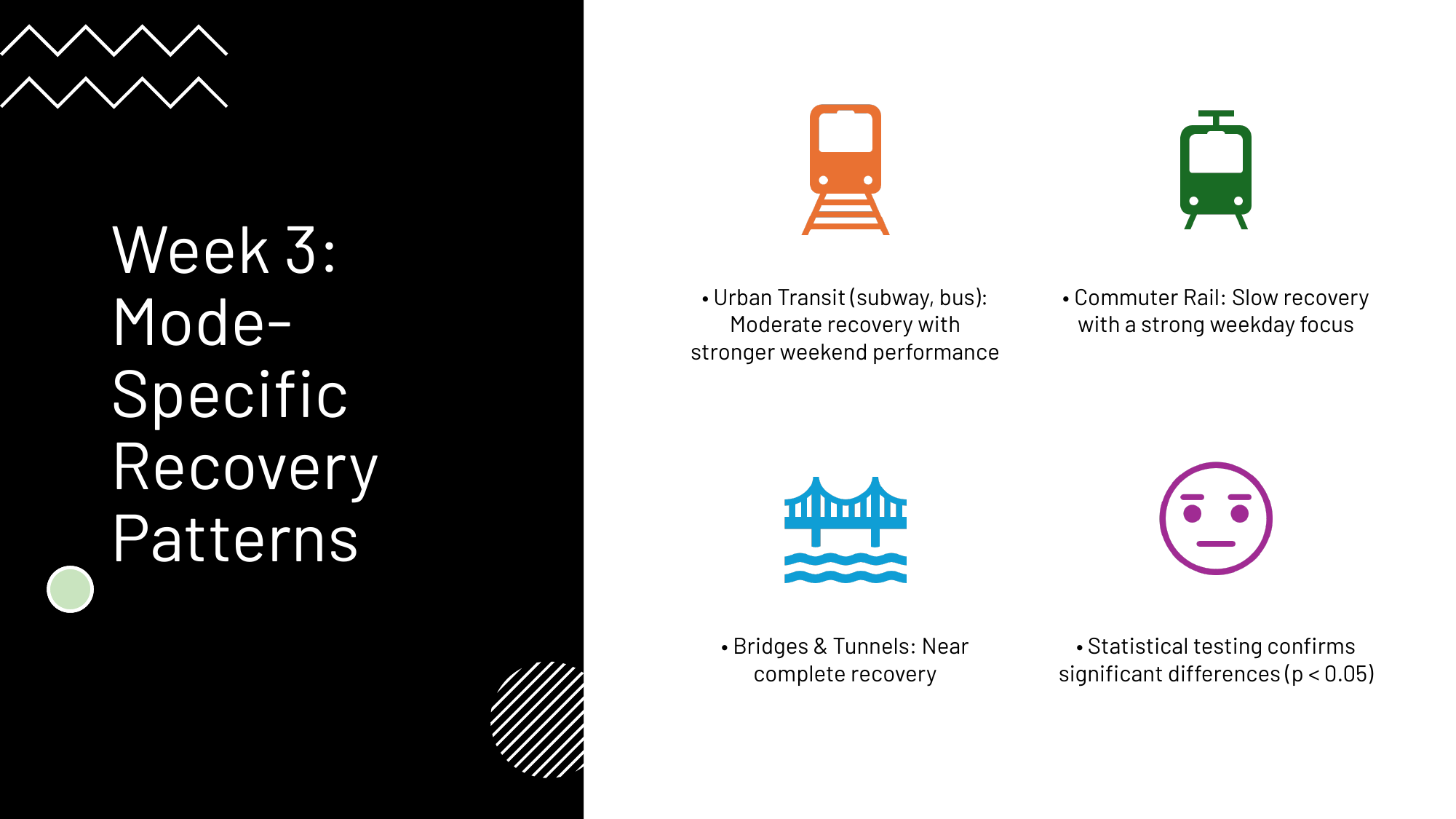

• Urban Transit (subway, bus): Moderate recovery with stronger weekend performance
• Commuter Rail: Slow recovery with a strong weekday focus
• Bridges & Tunnels: Near complete recovery
• Statistical testing confirms significant differences (p < 0.05)
# Week 3: Mode-Specific Recovery Patterns